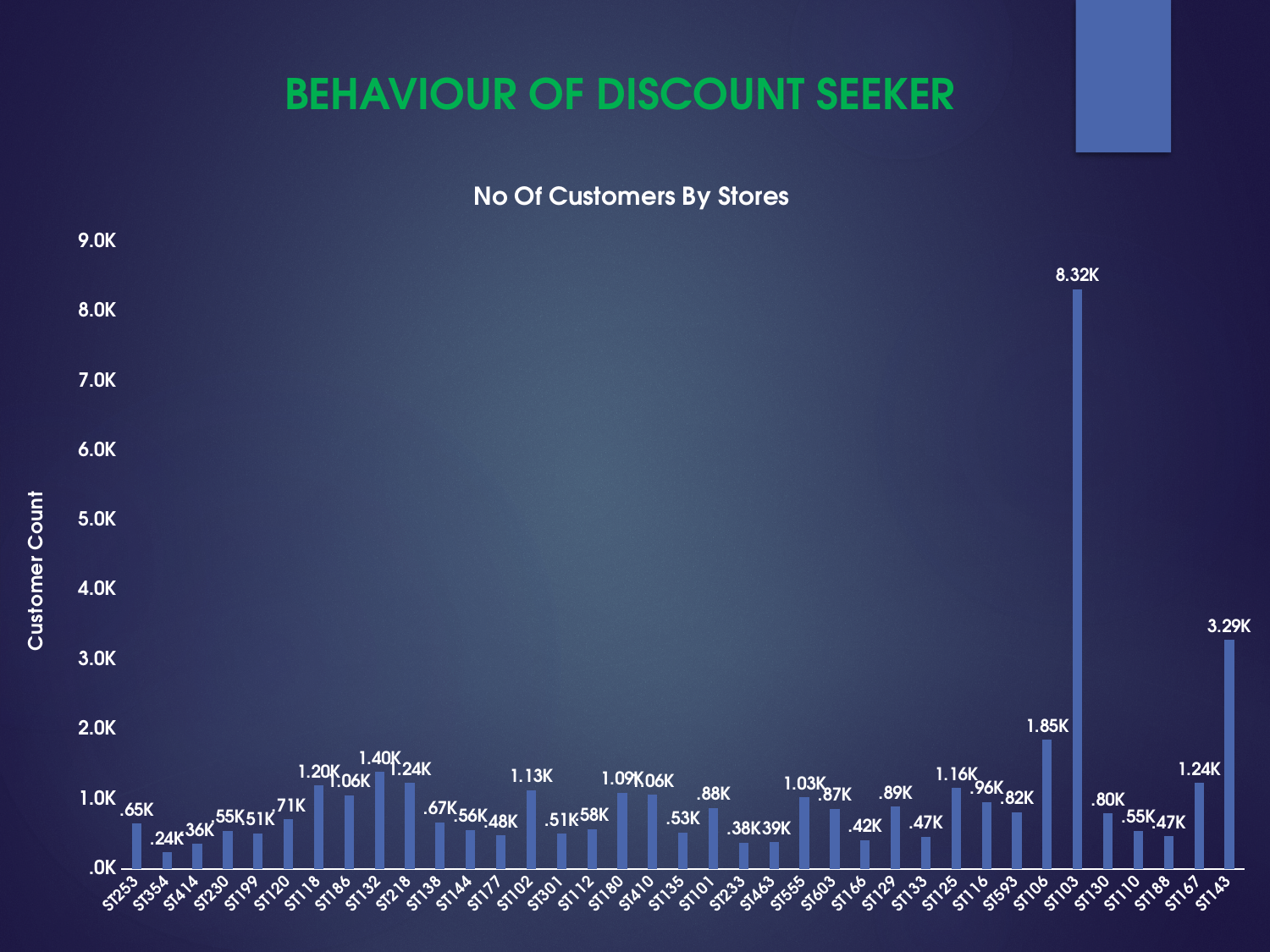

BEHAVIOUR OF DISCOUNT SEEKER

### Chart: No Of Customers By Stores

| Category | Customer |
|---|---|
| ST253 | 654.0 |
| ST354 | 238.0 |
| ST414 | 363.0 |
| ST230 | 547.0 |
| ST199 | 512.0 |
| ST120 | 714.0 |
| ST118 | 1200.0 |
| ST186 | 1062.0 |
| ST132 | 1396.0 |
| ST218 | 1239.0 |
| ST138 | 668.0 |
| ST144 | 563.0 |
| ST177 | 480.0 |
| ST102 | 1134.0 |
| ST301 | 508.0 |
| ST112 | 575.0 |
| ST180 | 1094.0 |
| ST410 | 1063.0 |
| ST135 | 527.0 |
| ST101 | 880.0 |
| ST233 | 377.0 |
| ST463 | 385.0 |
| ST555 | 1028.0 |
| ST603 | 868.0 |
| ST166 | 418.0 |
| ST129 | 894.0 |
| ST133 | 465.0 |
| ST125 | 1163.0 |
| ST116 | 960.0 |
| ST593 | 818.0 |
| ST106 | 1854.0 |
| ST103 | 8323.0 |
| ST130 | 799.0 |
| ST110 | 547.0 |
| ST188 | 469.0 |
| ST167 | 1237.0 |
| ST143 | 3290.0 |